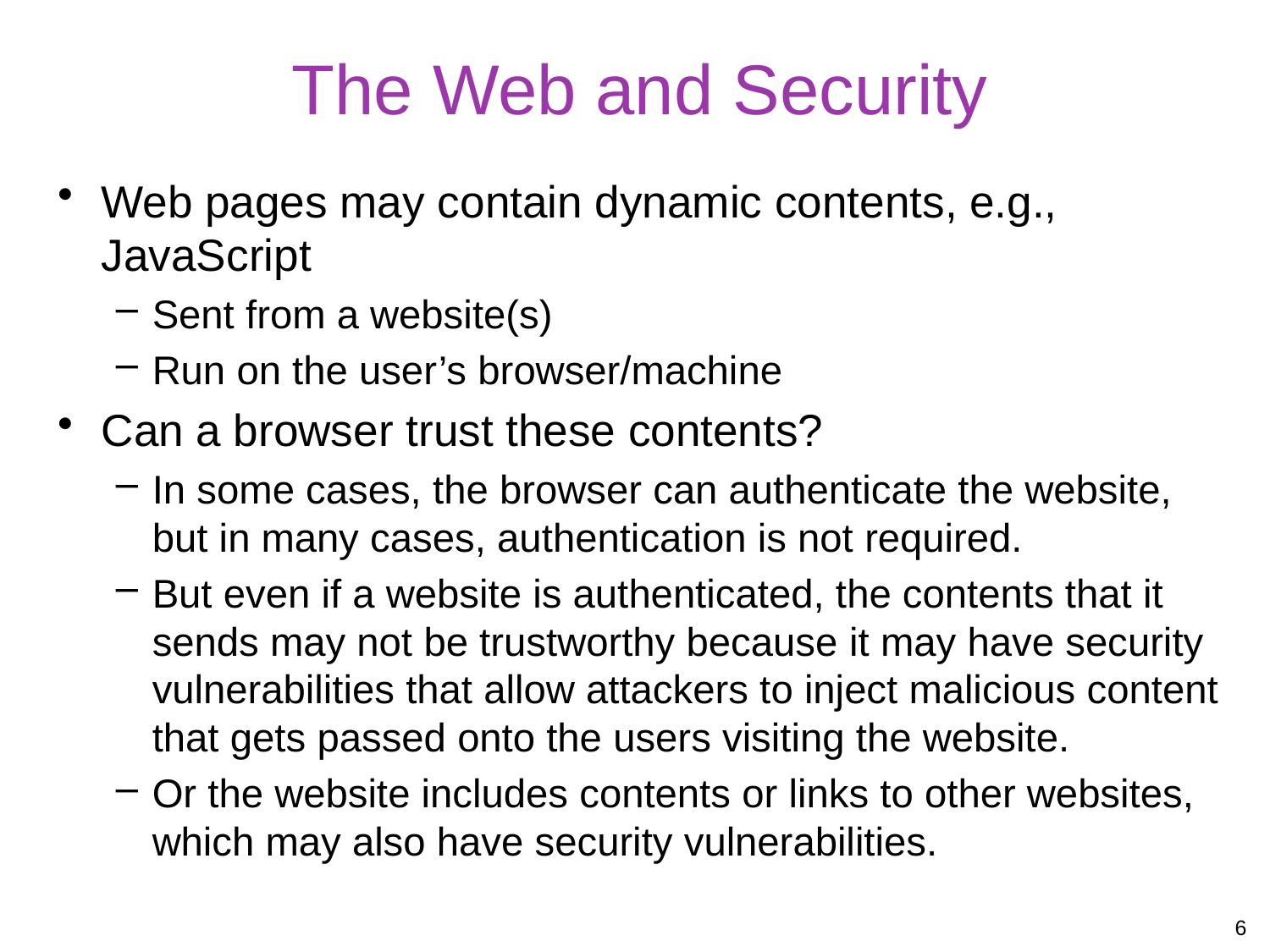

# The Web and Security
Web pages may contain dynamic contents, e.g., JavaScript
Sent from a website(s)
Run on the user’s browser/machine
Can a browser trust these contents?
In some cases, the browser can authenticate the website, but in many cases, authentication is not required.
But even if a website is authenticated, the contents that it sends may not be trustworthy because it may have security vulnerabilities that allow attackers to inject malicious content that gets passed onto the users visiting the website.
Or the website includes contents or links to other websites, which may also have security vulnerabilities.

6